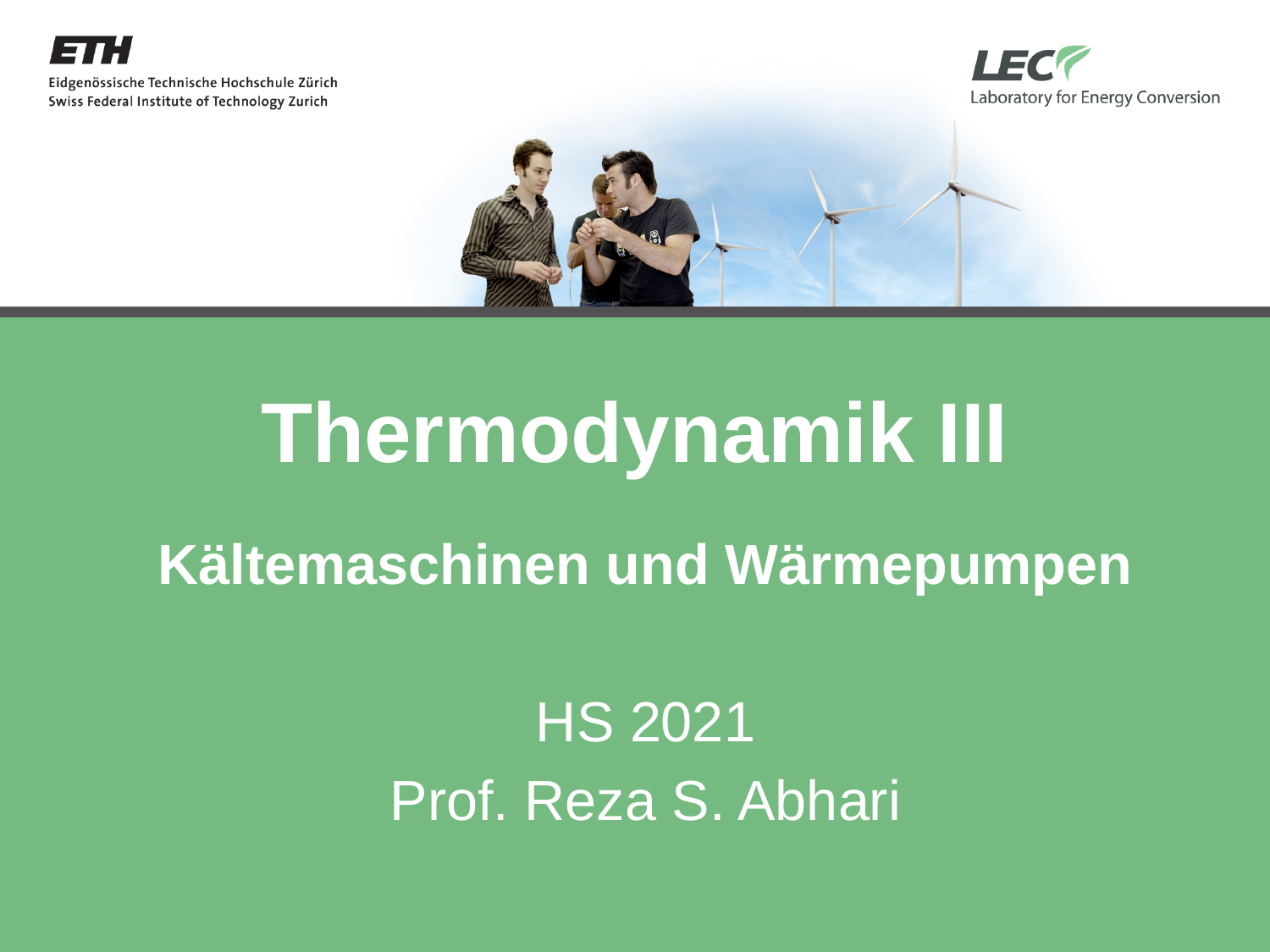

# Thermodynamik III
Kältemaschinen und Wärmepumpen

HS 2021
Prof. Reza S. Abhari